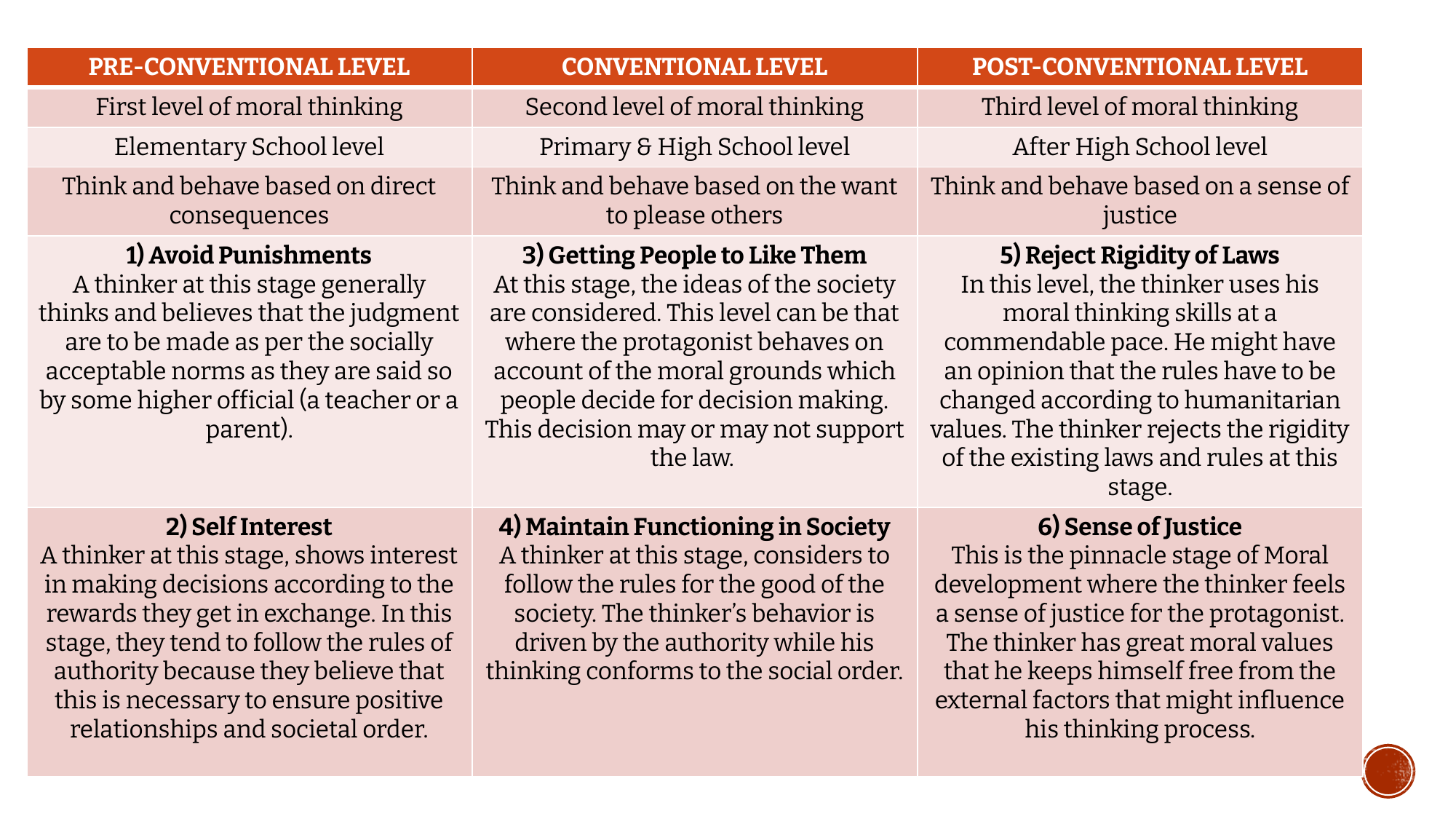

| PRE-CONVENTIONAL LEVEL | CONVENTIONAL LEVEL | POST-CONVENTIONAL LEVEL |
| --- | --- | --- |
| First level of moral thinking | Second level of moral thinking | Third level of moral thinking |
| Elementary School level | Primary & High School level | After High School level |
| Think and behave based on direct consequences | Think and behave based on the want to please others | Think and behave based on a sense of justice |
| 1) Avoid Punishments A thinker at this stage generally thinks and believes that the judgment are to be made as per the socially acceptable norms as they are said so by some higher official (a teacher or a parent). | 3) Getting People to Like Them At this stage, the ideas of the society are considered. This level can be that where the protagonist behaves on account of the moral grounds which people decide for decision making. This decision may or may not support the law. | 5) Reject Rigidity of Laws In this level, the thinker uses his moral thinking skills at a commendable pace. He might have an opinion that the rules have to be changed according to humanitarian values. The thinker rejects the rigidity of the existing laws and rules at this stage. |
| 2) Self Interest A thinker at this stage, shows interest in making decisions according to the rewards they get in exchange. In this stage, they tend to follow the rules of authority because they believe that this is necessary to ensure positive relationships and societal order. | 4) Maintain Functioning in Society A thinker at this stage, considers to follow the rules for the good of the society. The thinker’s behavior is driven by the authority while his thinking conforms to the social order. | 6) Sense of Justice This is the pinnacle stage of Moral development where the thinker feels a sense of justice for the protagonist. The thinker has great moral values that he keeps himself free from the external factors that might influence his thinking process. |